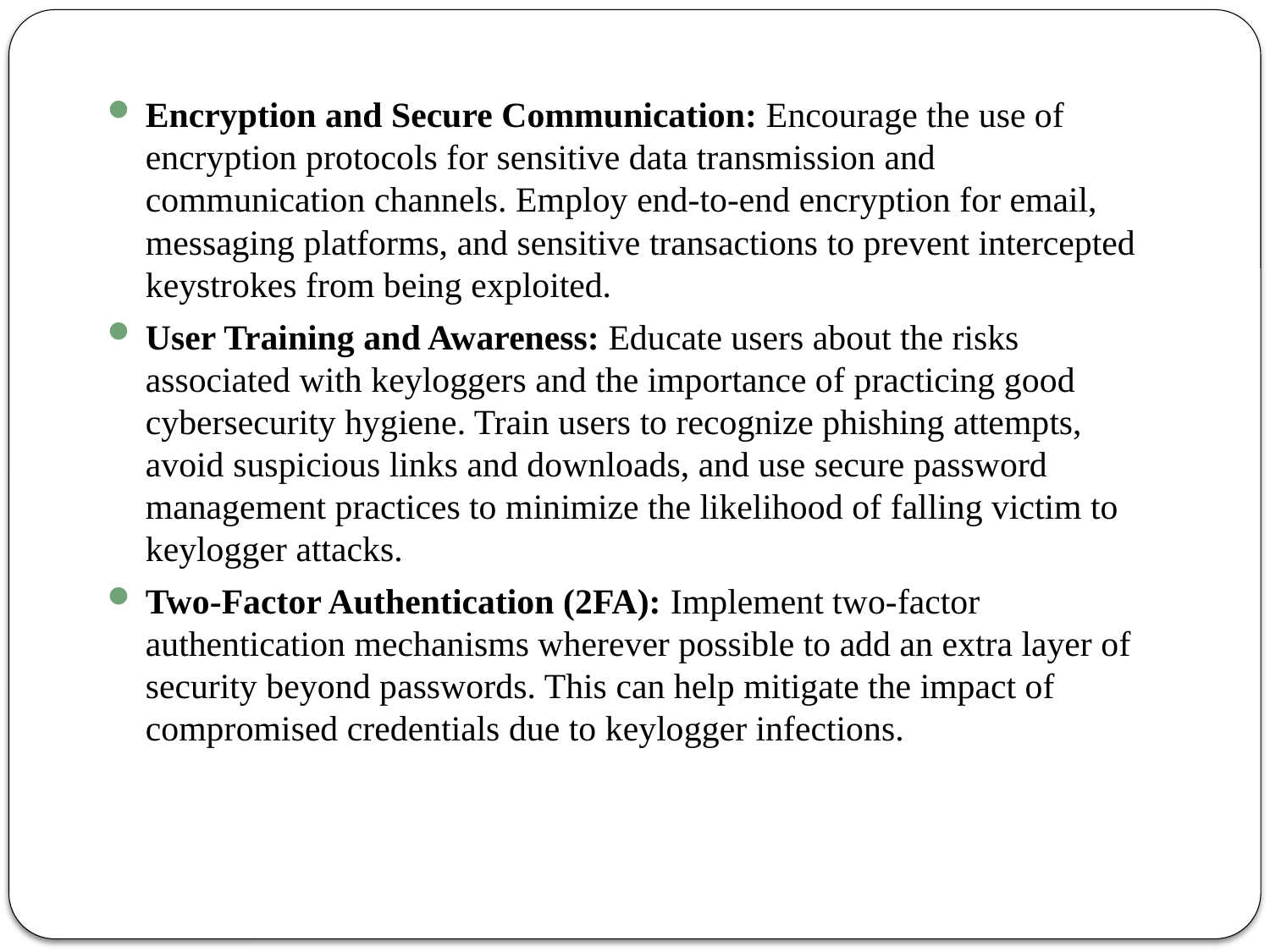

Encryption and Secure Communication: Encourage the use of encryption protocols for sensitive data transmission and communication channels. Employ end-to-end encryption for email, messaging platforms, and sensitive transactions to prevent intercepted keystrokes from being exploited.
User Training and Awareness: Educate users about the risks associated with keyloggers and the importance of practicing good cybersecurity hygiene. Train users to recognize phishing attempts, avoid suspicious links and downloads, and use secure password management practices to minimize the likelihood of falling victim to keylogger attacks.
Two-Factor Authentication (2FA): Implement two-factor authentication mechanisms wherever possible to add an extra layer of security beyond passwords. This can help mitigate the impact of compromised credentials due to keylogger infections.